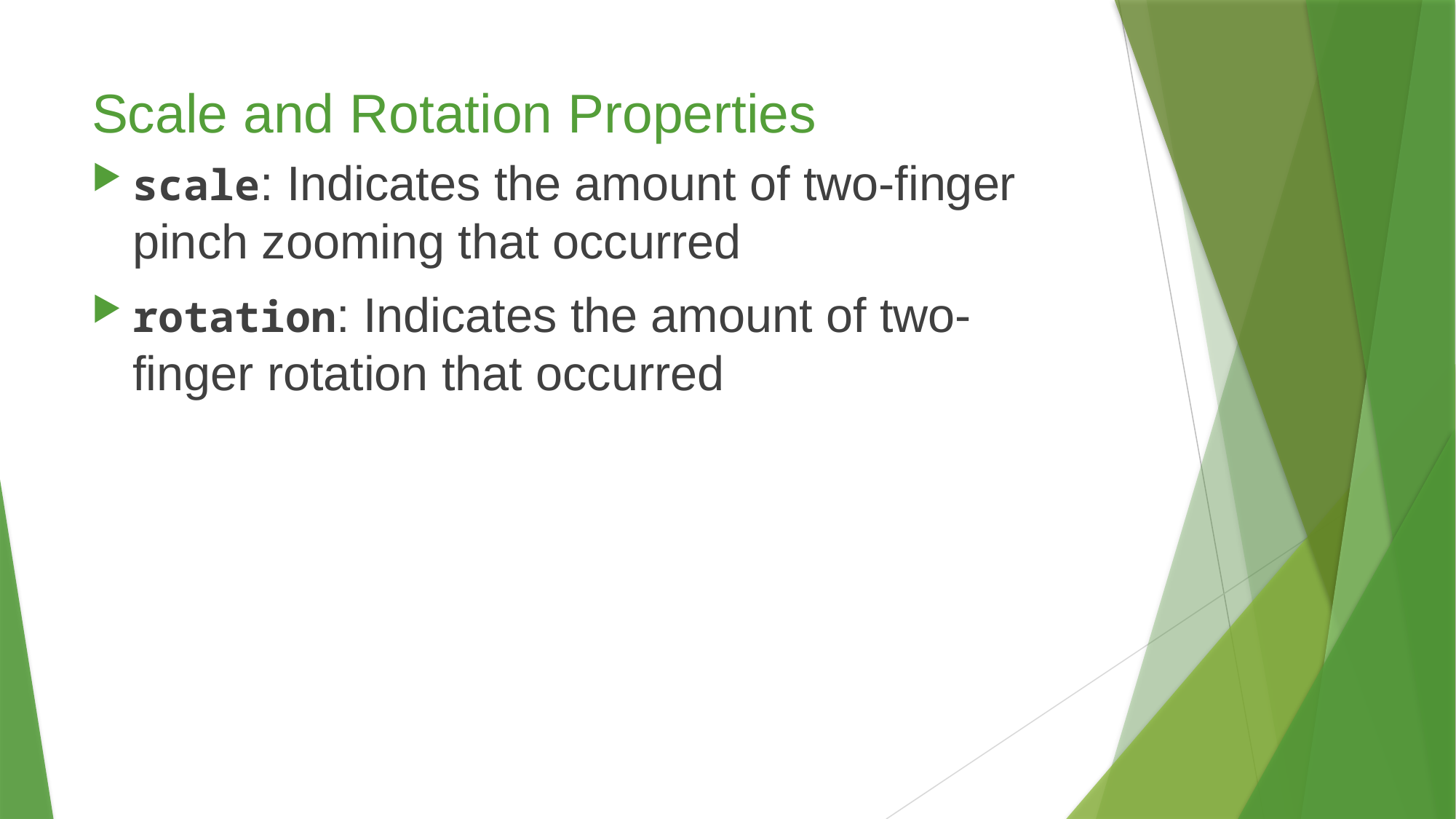

# Scale and Rotation Properties
scale: Indicates the amount of two-finger pinch zooming that occurred
rotation: Indicates the amount of two-finger rotation that occurred